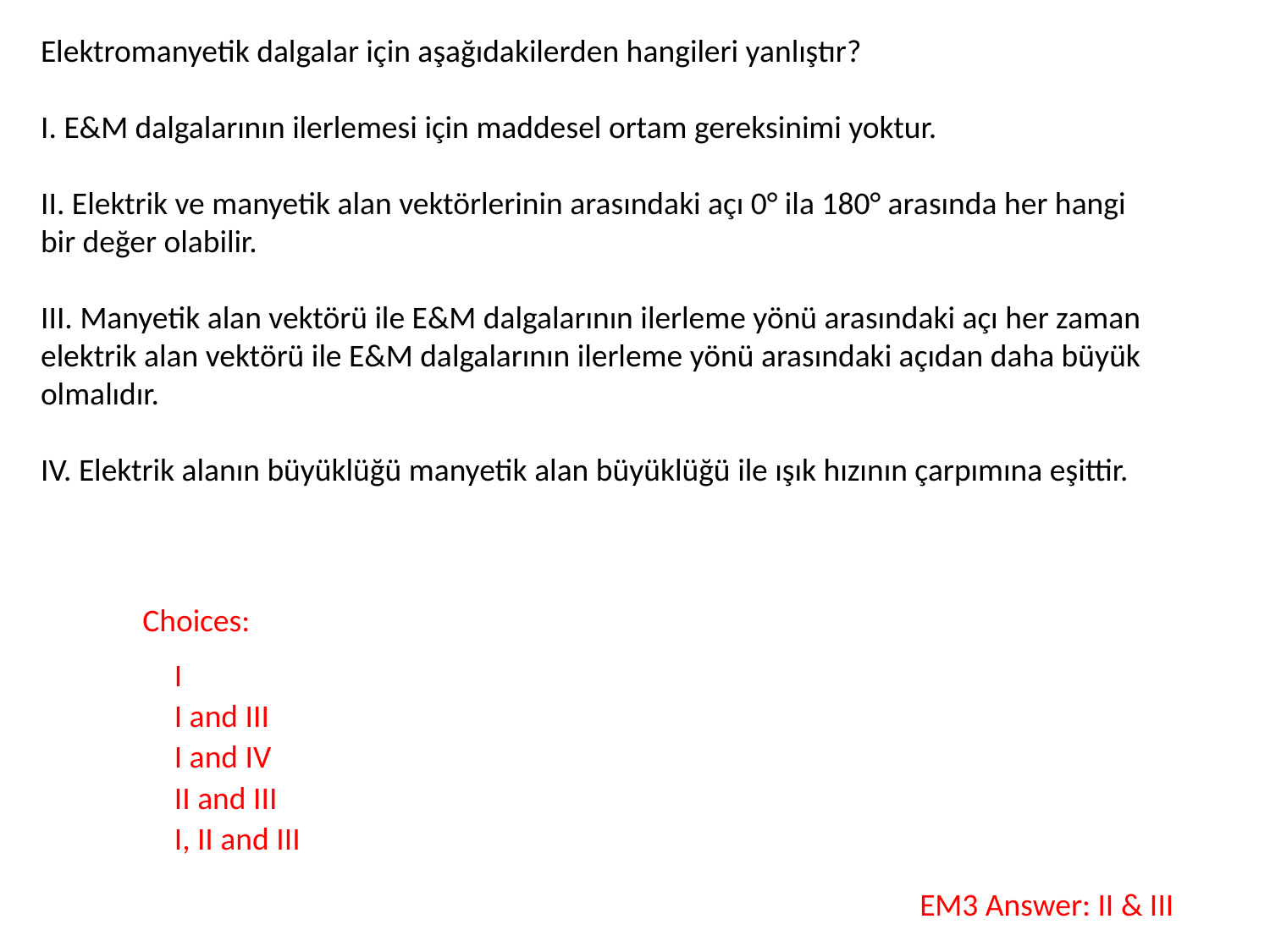

Elektromanyetik dalgalar için aşağıdakilerden hangileri yanlıştır?

I. E&M dalgalarının ilerlemesi için maddesel ortam gereksinimi yoktur.

II. Elektrik ve manyetik alan vektörlerinin arasındaki açı 0° ila 180° arasında her hangi
bir değer olabilir.

III. Manyetik alan vektörü ile E&M dalgalarının ilerleme yönü arasındaki açı her zaman elektrik alan vektörü ile E&M dalgalarının ilerleme yönü arasındaki açıdan daha büyük olmalıdır.

IV. Elektrik alanın büyüklüğü manyetik alan büyüklüğü ile ışık hızının çarpımına eşittir.
Choices:
I
I and III
I and IV
II and III
I, II and III
EM3 Answer: II & III